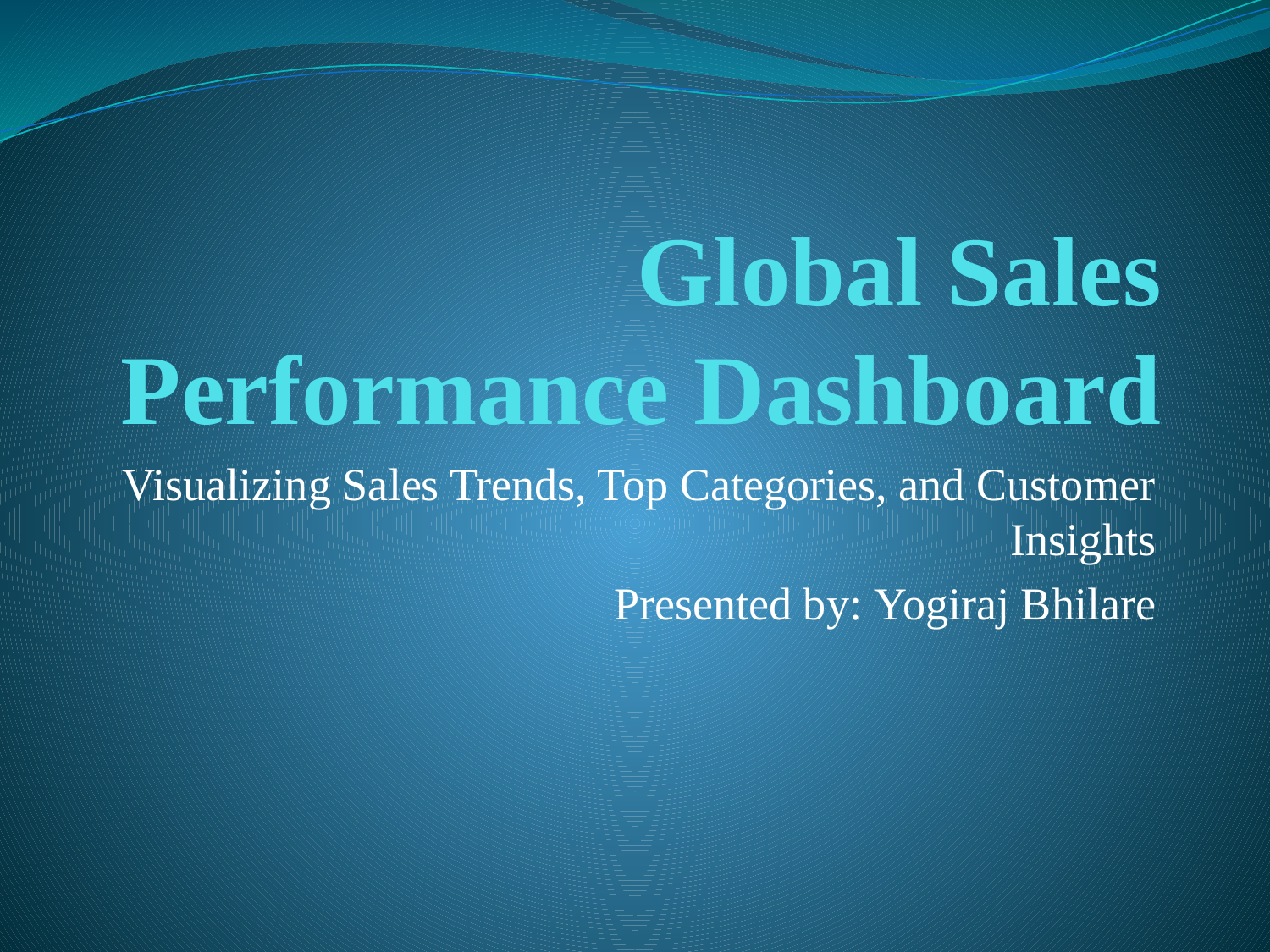

# Global Sales Performance Dashboard
Visualizing Sales Trends, Top Categories, and Customer Insights
Presented by: Yogiraj Bhilare